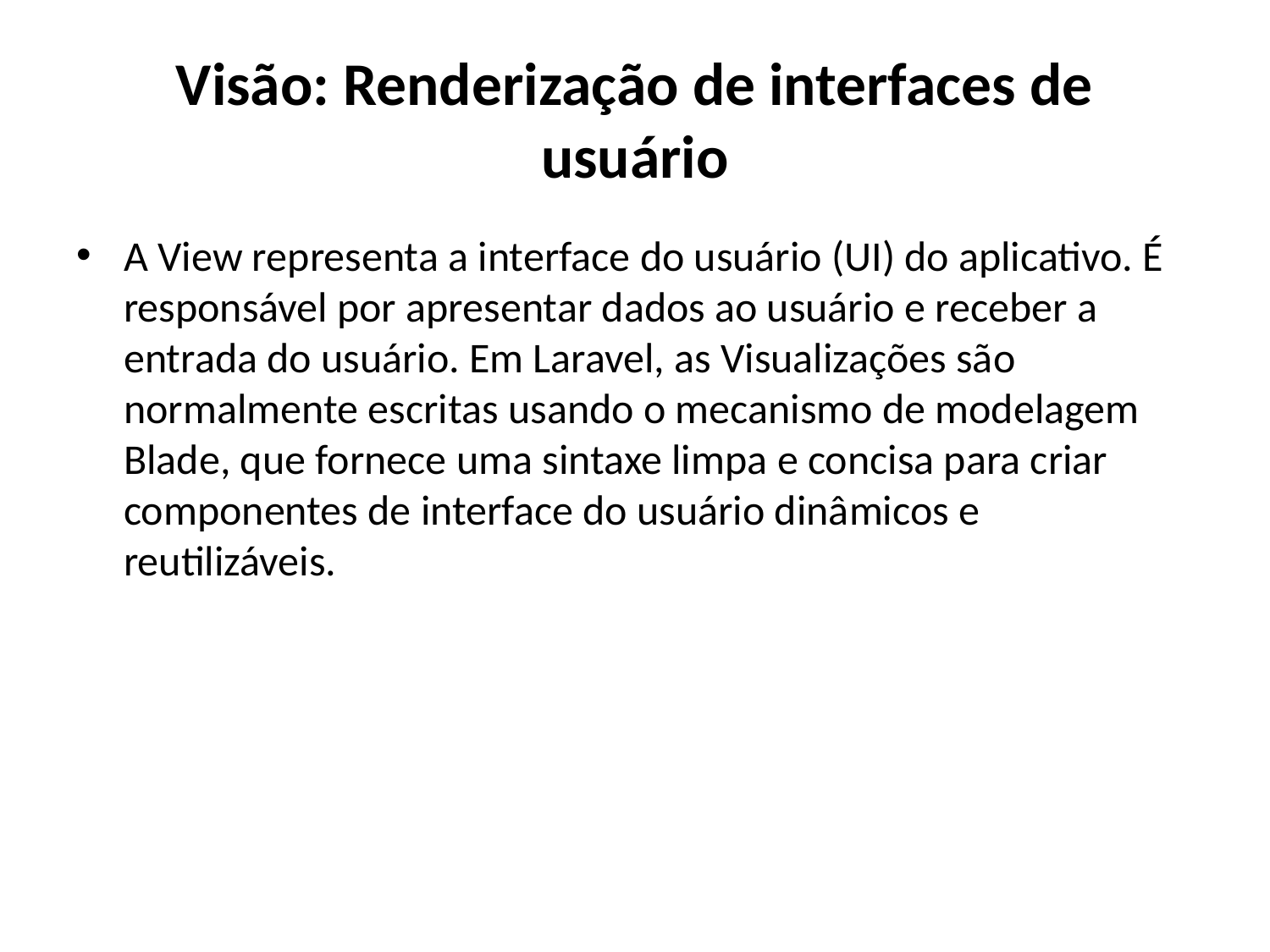

# Visão: Renderização de interfaces de usuário
A View representa a interface do usuário (UI) do aplicativo. É responsável por apresentar dados ao usuário e receber a entrada do usuário. Em Laravel, as Visualizações são normalmente escritas usando o mecanismo de modelagem Blade, que fornece uma sintaxe limpa e concisa para criar componentes de interface do usuário dinâmicos e reutilizáveis.